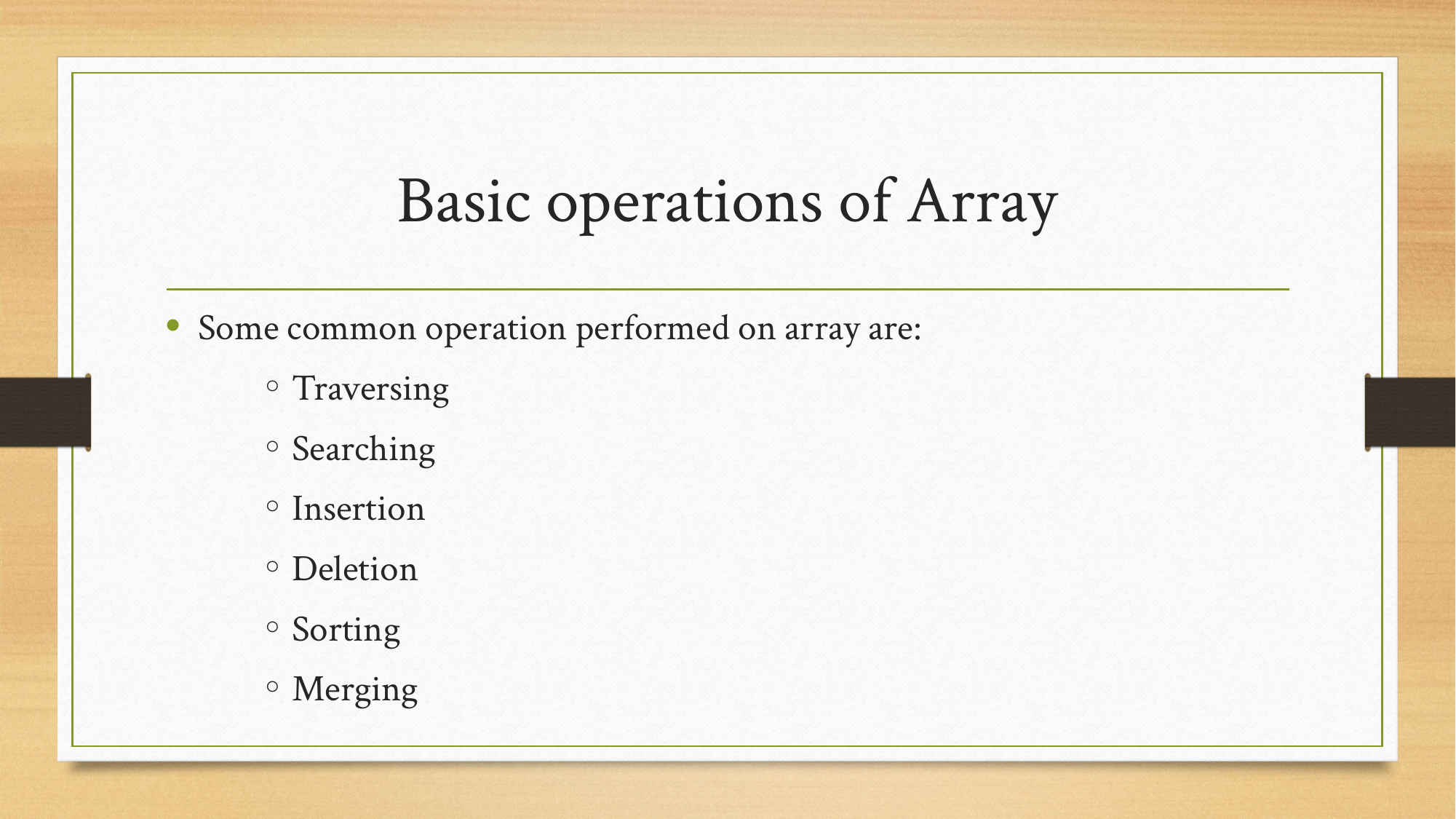

# Basic operations of Array
Some common operation performed on array are:
	◦ Traversing
	◦ Searching
	◦ Insertion
	◦ Deletion
	◦ Sorting
	◦ Merging